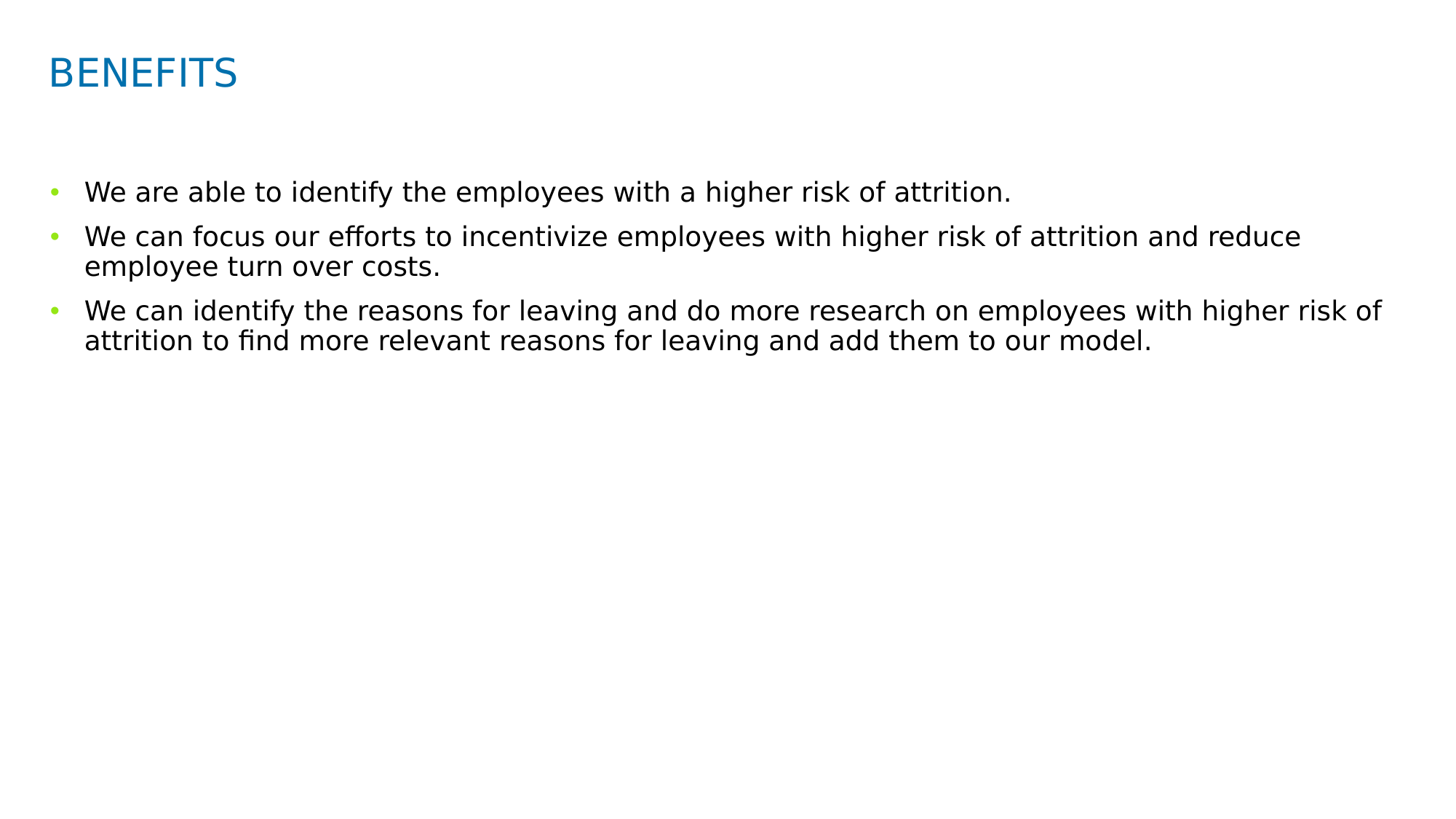

# BENEFITS
We are able to identify the employees with a higher risk of attrition.
We can focus our efforts to incentivize employees with higher risk of attrition and reduce employee turn over costs.
We can identify the reasons for leaving and do more research on employees with higher risk of attrition to find more relevant reasons for leaving and add them to our model.